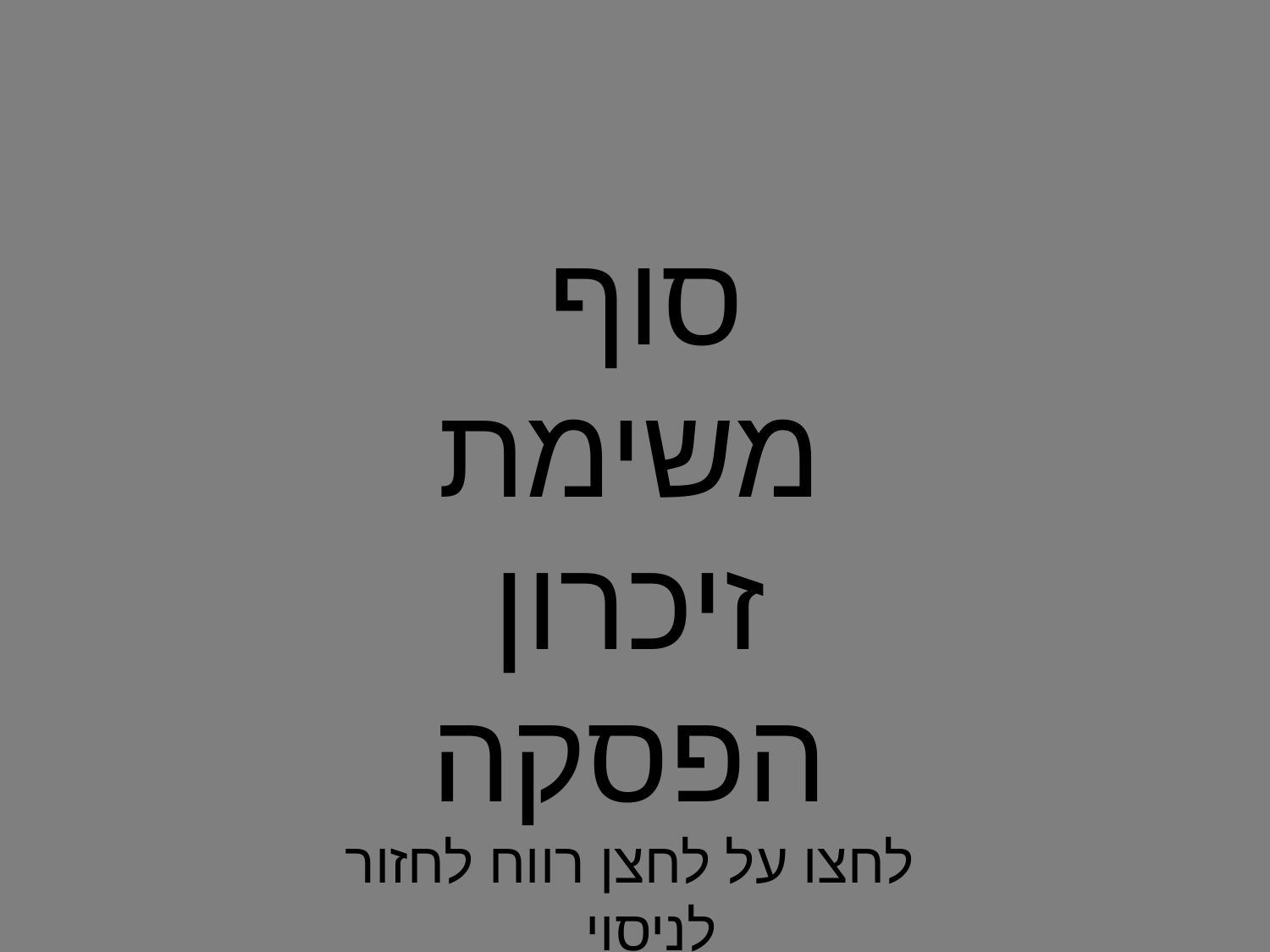

סוף
משימת זיכרון
הפסקה
לחצו על לחצן רווח לחזור לניסוי